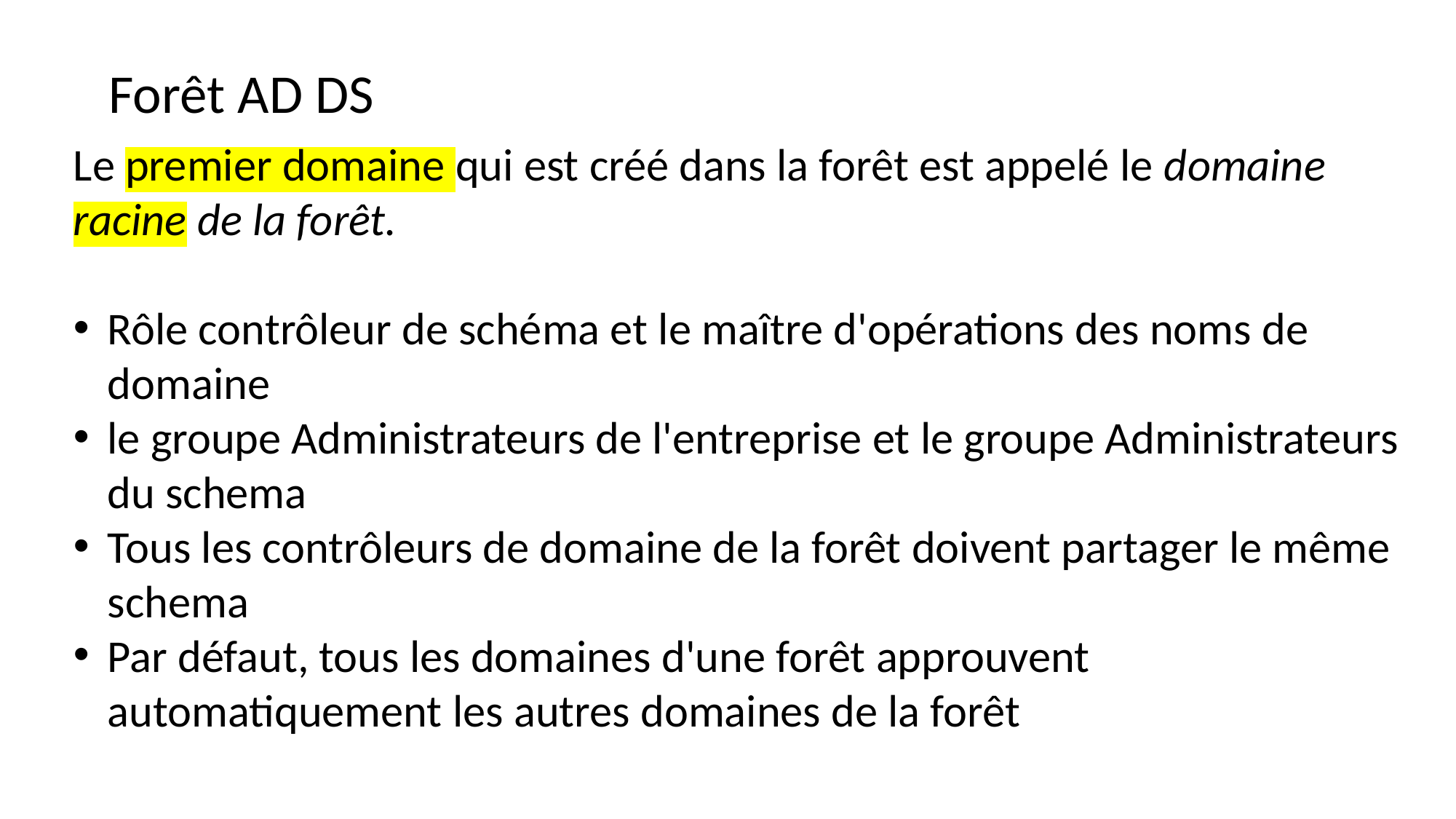

Forêt AD DS
Le premier domaine qui est créé dans la forêt est appelé le domaine racine de la forêt.

Rôle contrôleur de schéma et le maître d'opérations des noms de domaine
le groupe Administrateurs de l'entreprise et le groupe Administrateurs du schema
Tous les contrôleurs de domaine de la forêt doivent partager le même schema
Par défaut, tous les domaines d'une forêt approuvent automatiquement les autres domaines de la forêt